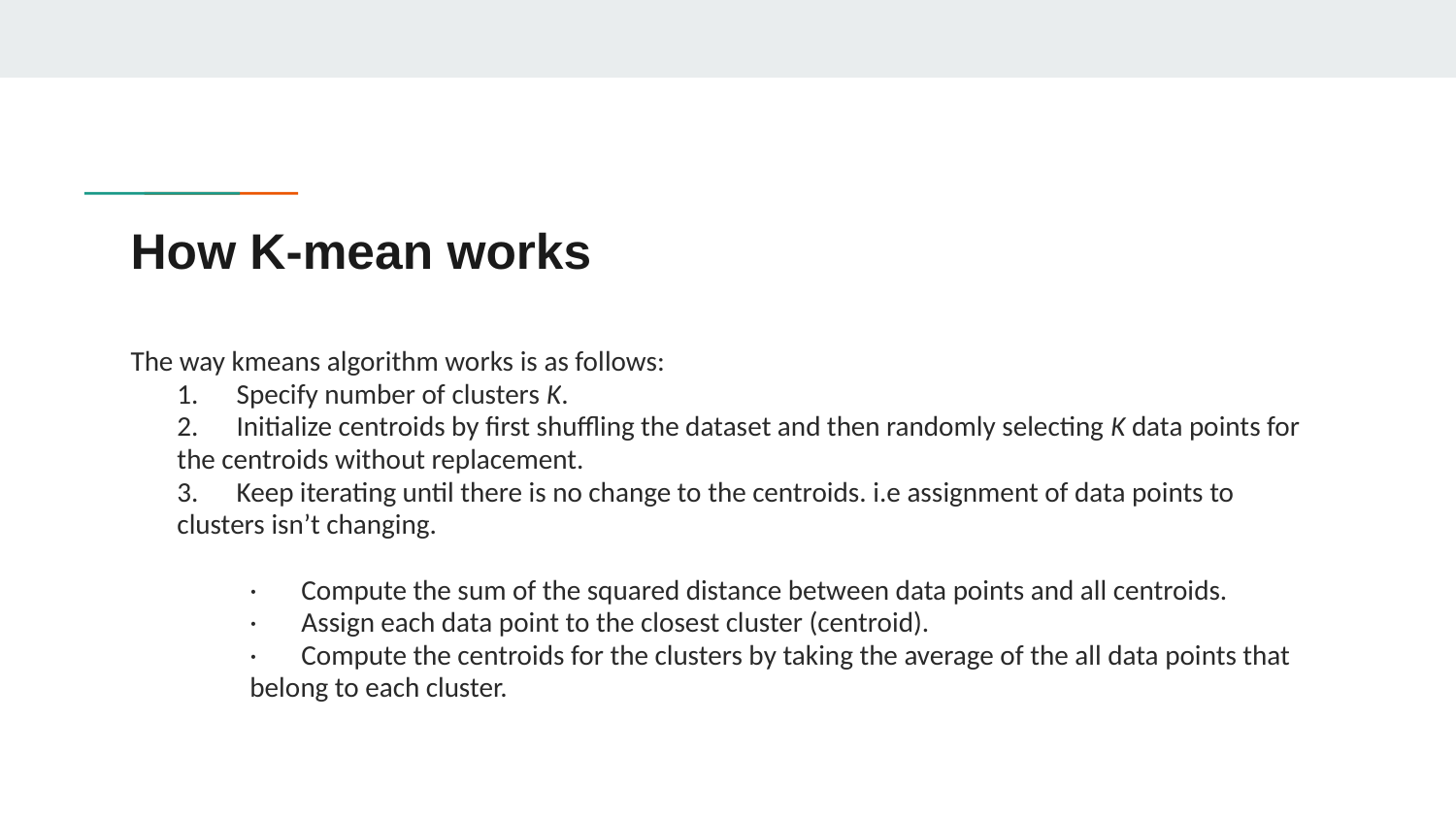

# How K-mean works
The way kmeans algorithm works is as follows:
1.      Specify number of clusters K.
2.      Initialize centroids by first shuffling the dataset and then randomly selecting K data points for the centroids without replacement.
3.      Keep iterating until there is no change to the centroids. i.e assignment of data points to clusters isn’t changing.

·       Compute the sum of the squared distance between data points and all centroids.
·       Assign each data point to the closest cluster (centroid).
·       Compute the centroids for the clusters by taking the average of the all data points that belong to each cluster.